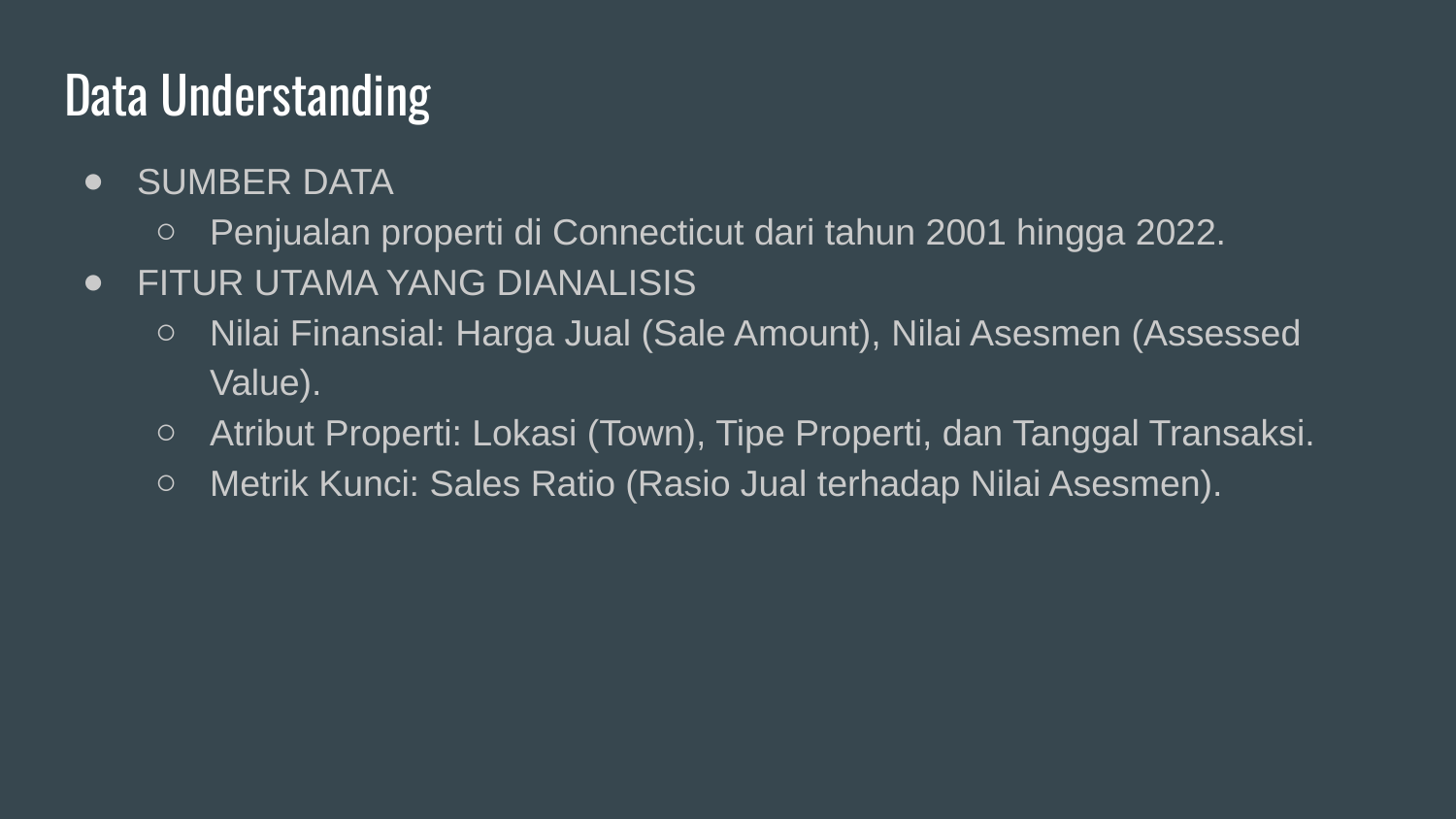

# Data Understanding
SUMBER DATA
Penjualan properti di Connecticut dari tahun 2001 hingga 2022.
FITUR UTAMA YANG DIANALISIS
Nilai Finansial: Harga Jual (Sale Amount), Nilai Asesmen (Assessed Value).
Atribut Properti: Lokasi (Town), Tipe Properti, dan Tanggal Transaksi.
Metrik Kunci: Sales Ratio (Rasio Jual terhadap Nilai Asesmen).